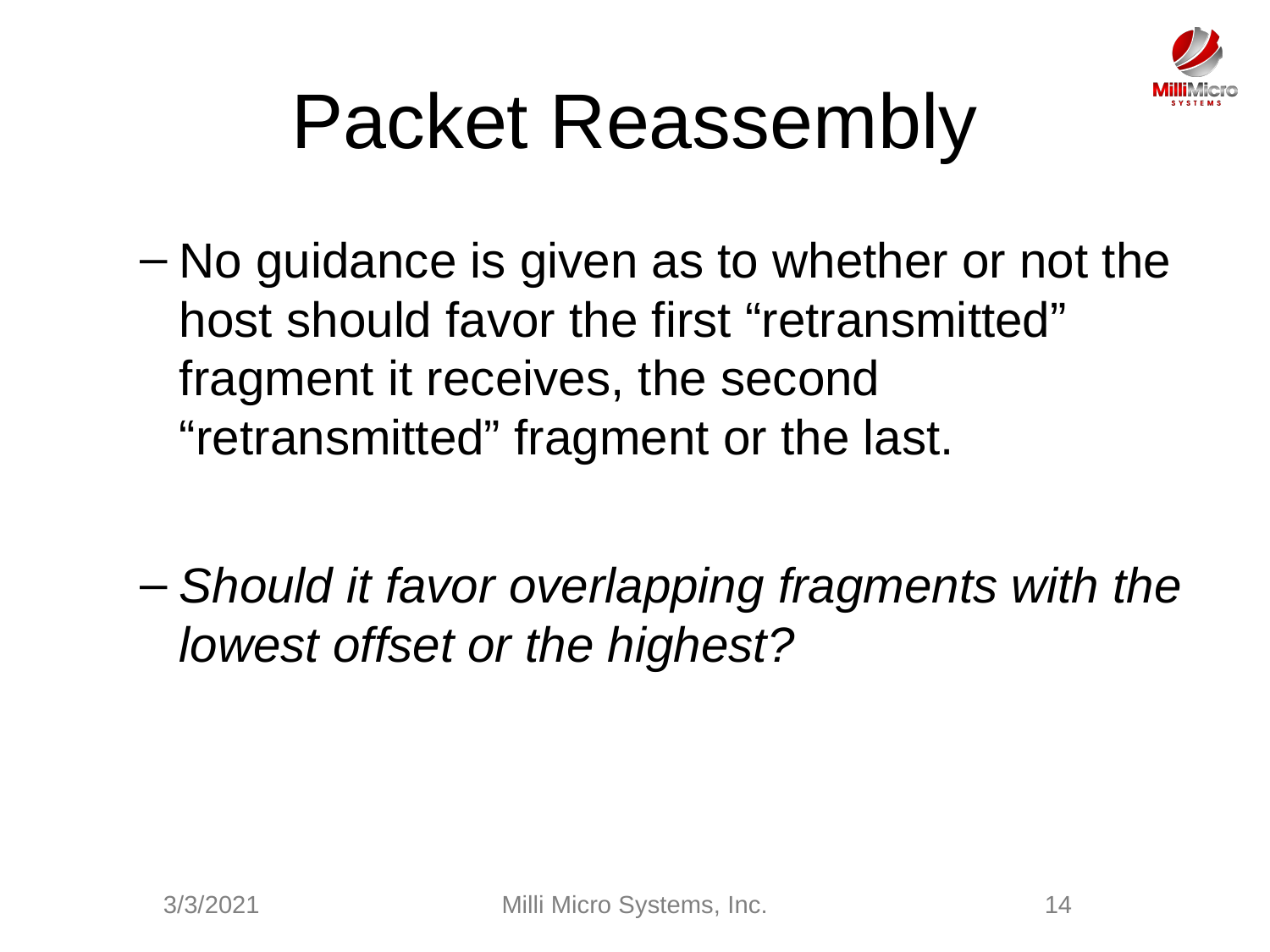

# Packet Reassembly
No guidance is given as to whether or not the host should favor the first “retransmitted” fragment it receives, the second “retransmitted” fragment or the last.

Should it favor overlapping fragments with the lowest offset or the highest?
3/3/2021
Milli Micro Systems, Inc.
14